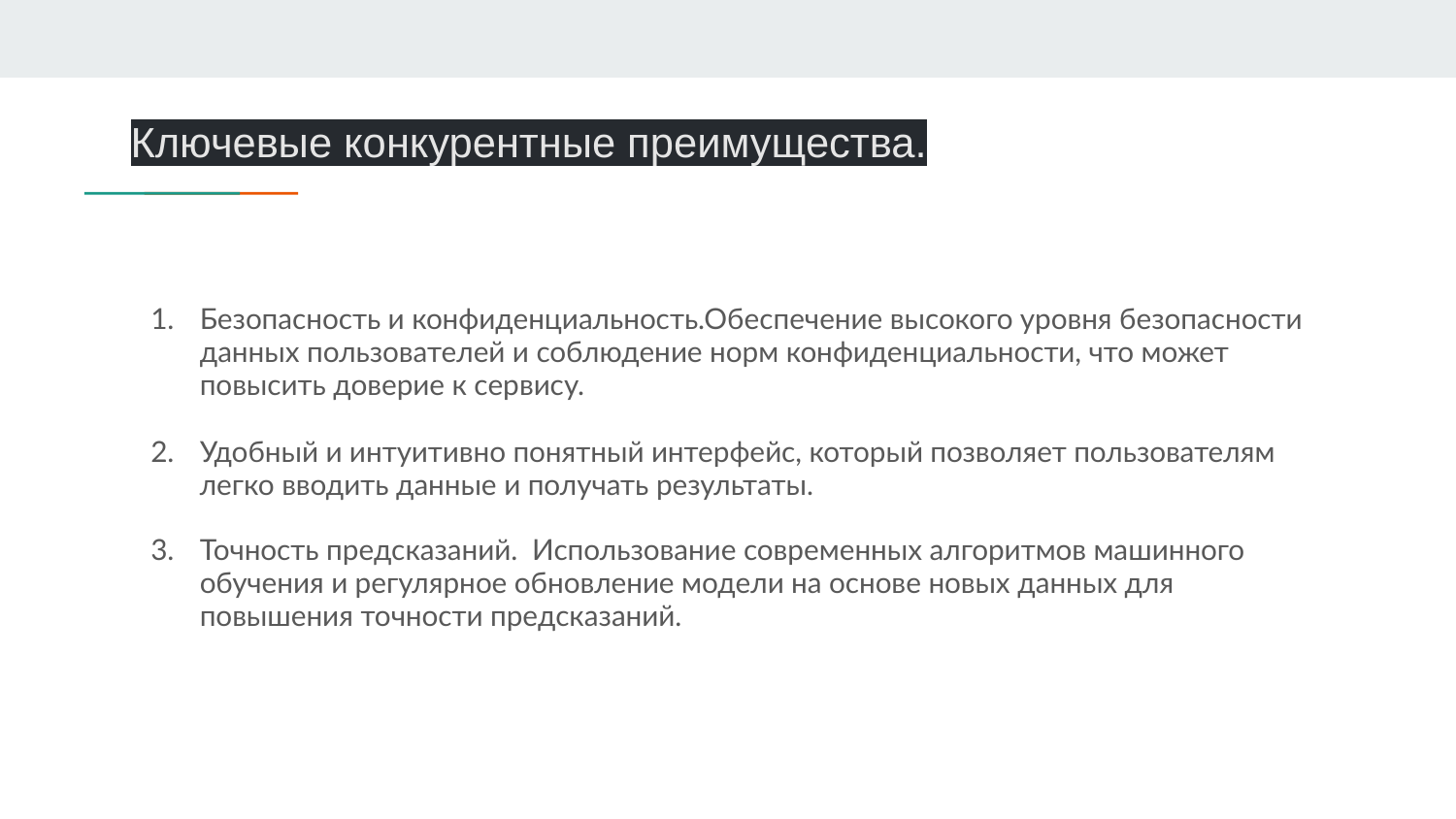

# Ключевые конкурентные преимущества.

Безопасность и конфиденциальность.Обеспечение высокого уровня безопасности данных пользователей и соблюдение норм конфиденциальности, что может повысить доверие к сервису.
Удобный и интуитивно понятный интерфейс, который позволяет пользователям легко вводить данные и получать результаты.
Точность предсказаний.  Использование современных алгоритмов машинного обучения и регулярное обновление модели на основе новых данных для повышения точности предсказаний.